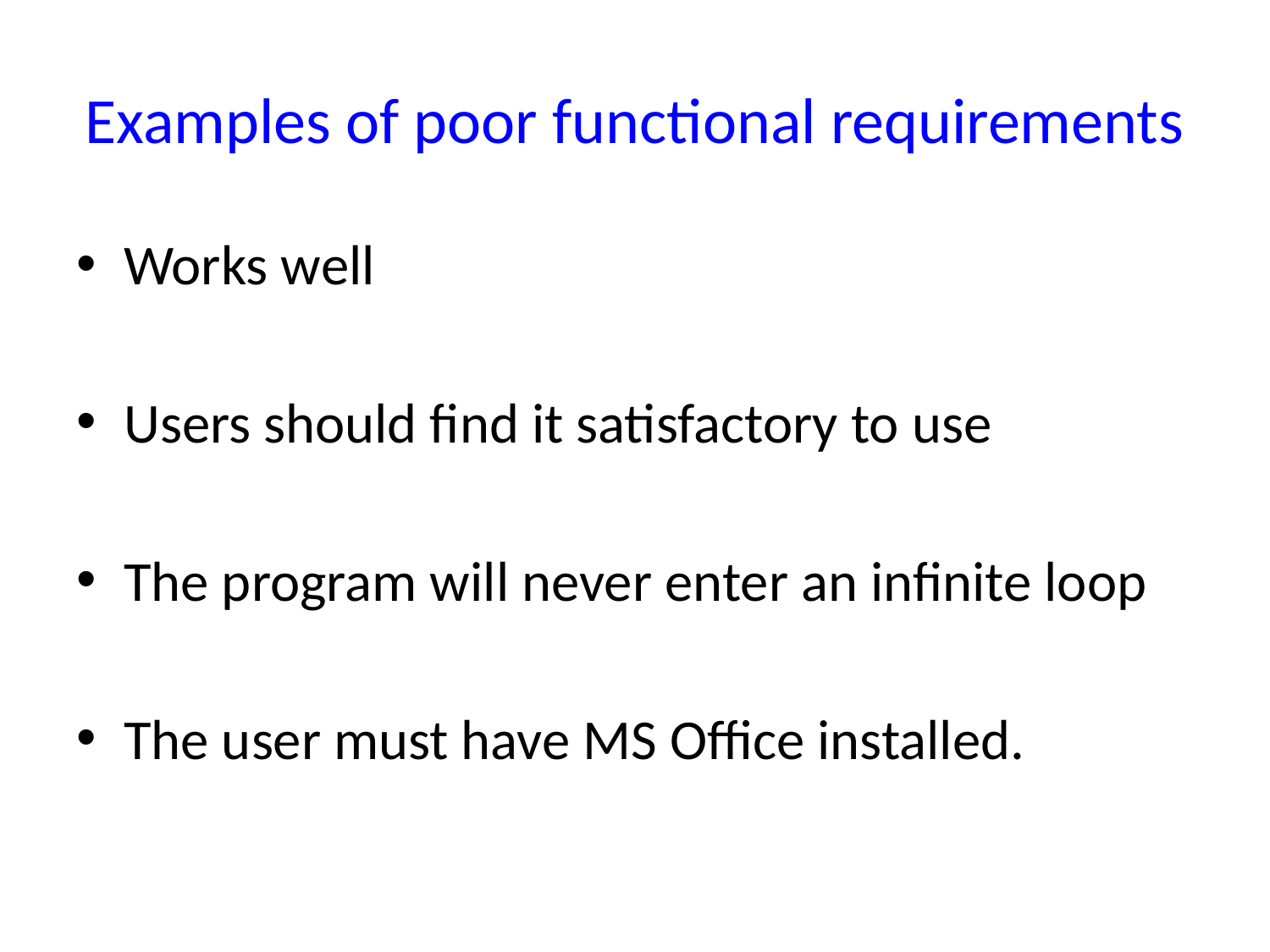

# Examples of poor functional requirements
Works well

Users should find it satisfactory to use

The program will never enter an infinite loop

The user must have MS Office installed.